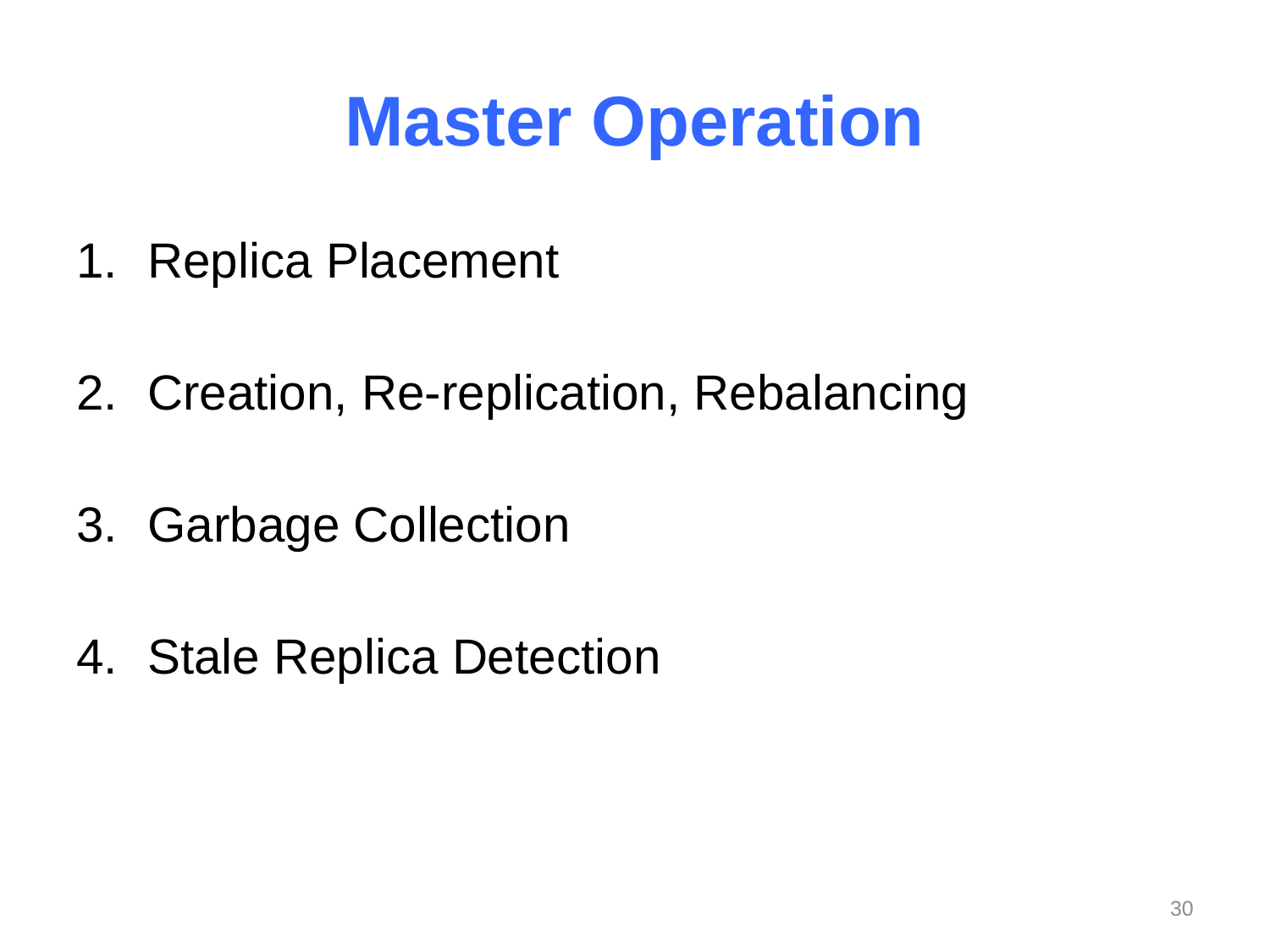

# Master Operation
Replica Placement

Creation, Re-replication, Rebalancing

Garbage Collection

Stale Replica Detection

30